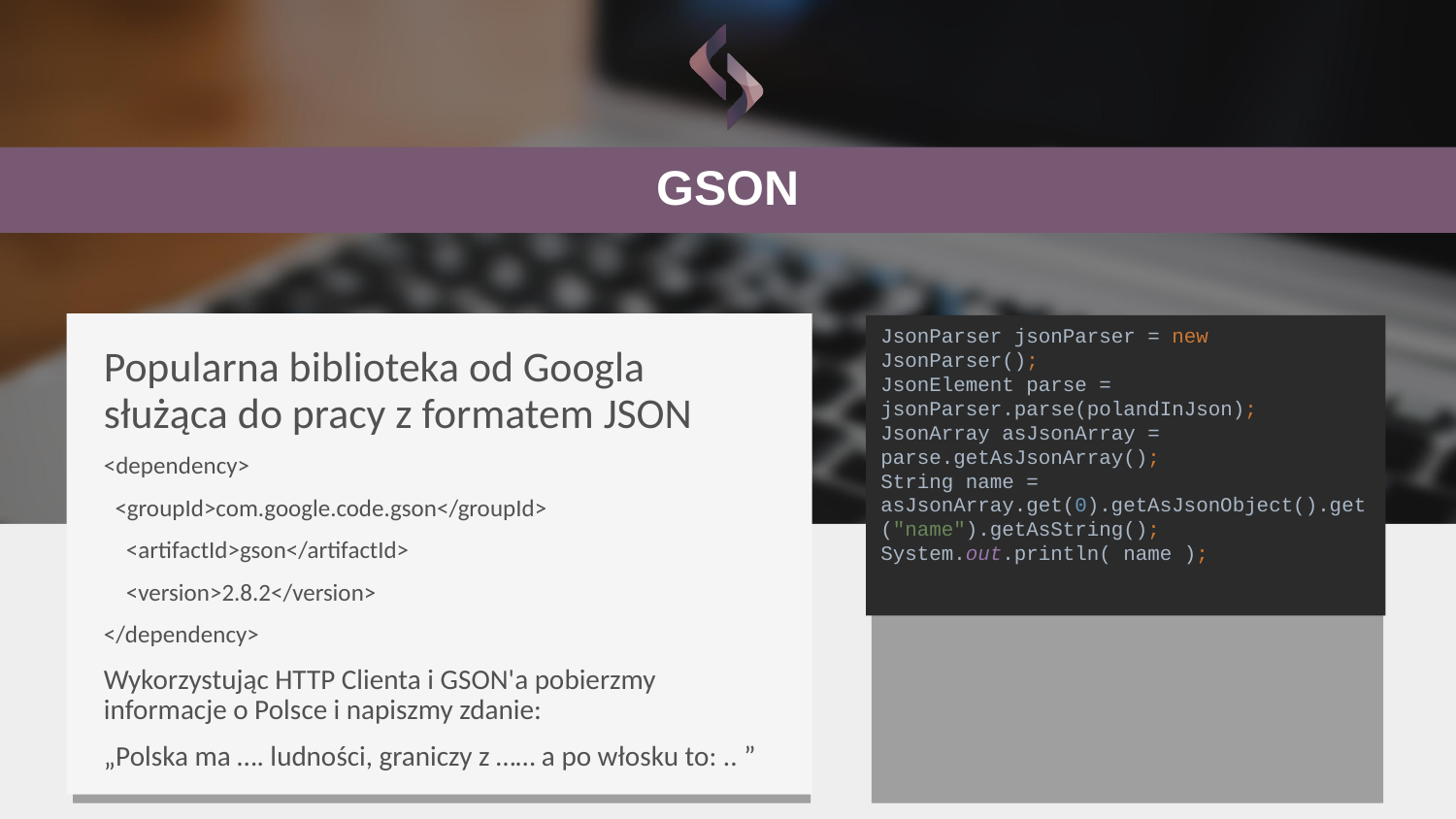

# GSON

JsonParser jsonParser = new JsonParser();
JsonElement parse = jsonParser.parse(polandInJson);
JsonArray asJsonArray = parse.getAsJsonArray();
String name = asJsonArray.get(0).getAsJsonObject().get("name").getAsString();
System.out.println( name );
Popularna biblioteka od Googla służąca do pracy z formatem JSON
<dependency>
  <groupId>com.google.code.gson</groupId>
    <artifactId>gson</artifactId>
    <version>2.8.2</version>
</dependency>
Wykorzystując HTTP Clienta i GSON'a pobierzmy informacje o Polsce i napiszmy zdanie:
„Polska ma …. ludności, graniczy z …… a po włosku to: .. ”